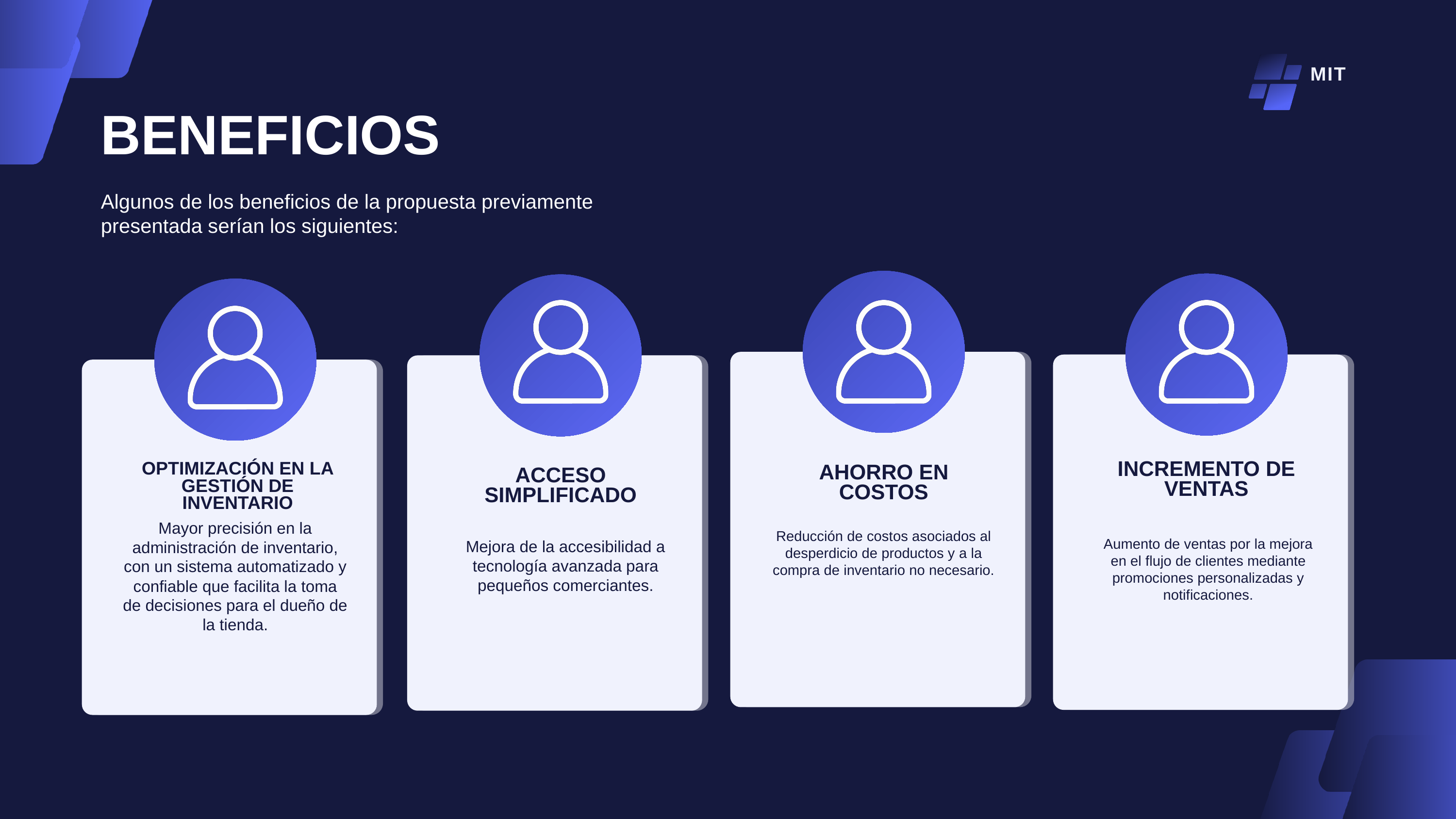

MIT
BENEFICIOS
Algunos de los beneficios de la propuesta previamente presentada serían los siguientes:

INCREMENTO DE VENTAS
OPTIMIZACIÓN EN LA GESTIÓN DE INVENTARIO
AHORRO EN COSTOS
ACCESO SIMPLIFICADO
Mayor precisión en la administración de inventario, con un sistema automatizado y confiable que facilita la toma de decisiones para el dueño de la tienda.
Reducción de costos asociados al desperdicio de productos y a la compra de inventario no necesario.
Aumento de ventas por la mejora en el flujo de clientes mediante promociones personalizadas y notificaciones.
Mejora de la accesibilidad a tecnología avanzada para pequeños comerciantes.
Duis aute irure dolor in reprehenderit in voluptate velit esse cillum dolore eu fugiat nulla pariatur.